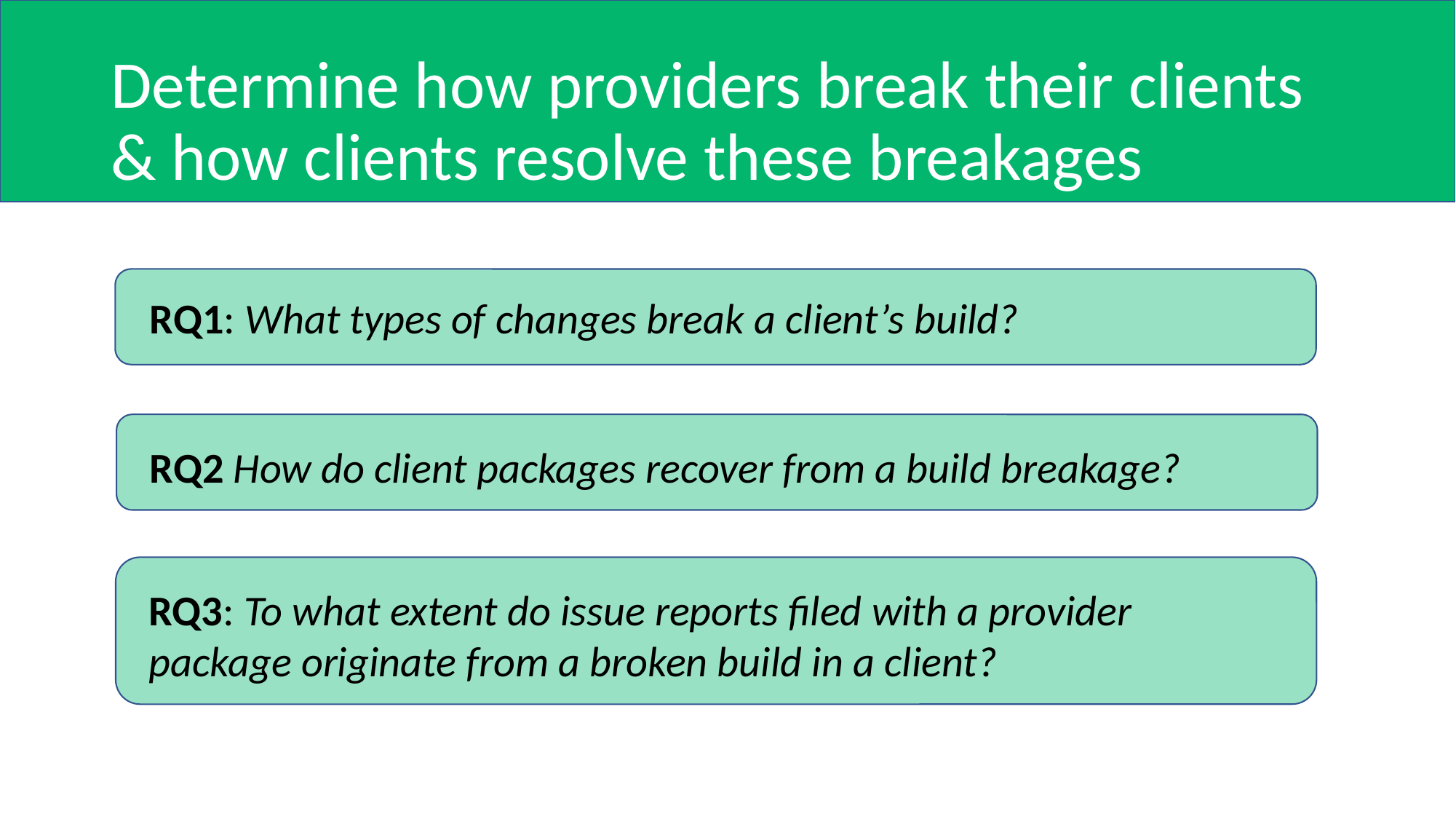

# Determine how providers break their clients & how clients resolve these breakages

RQ1: What types of changes break a client’s build?

RQ2 How do client packages recover from a build breakage?

RQ3: To what extent do issue reports filed with a provider package originate from a broken build in a client?